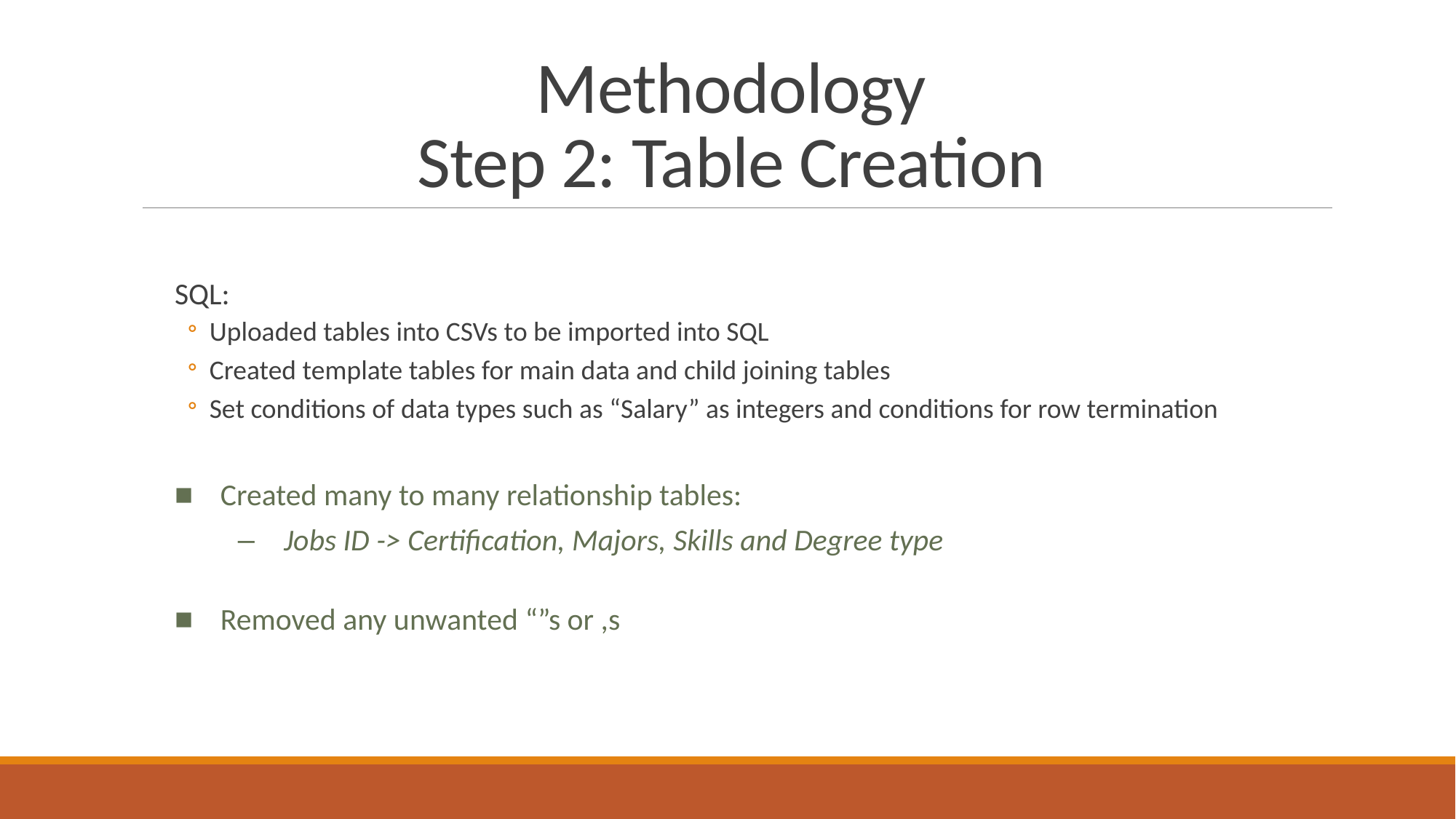

# Methodology Step 2: Table Creation
SQL:
Uploaded tables into CSVs to be imported into SQL
Created template tables for main data and child joining tables
Set conditions of data types such as “Salary” as integers and conditions for row termination

Created many to many relationship tables:
Jobs ID -> Certification, Majors, Skills and Degree type

Removed any unwanted “”s or ,s